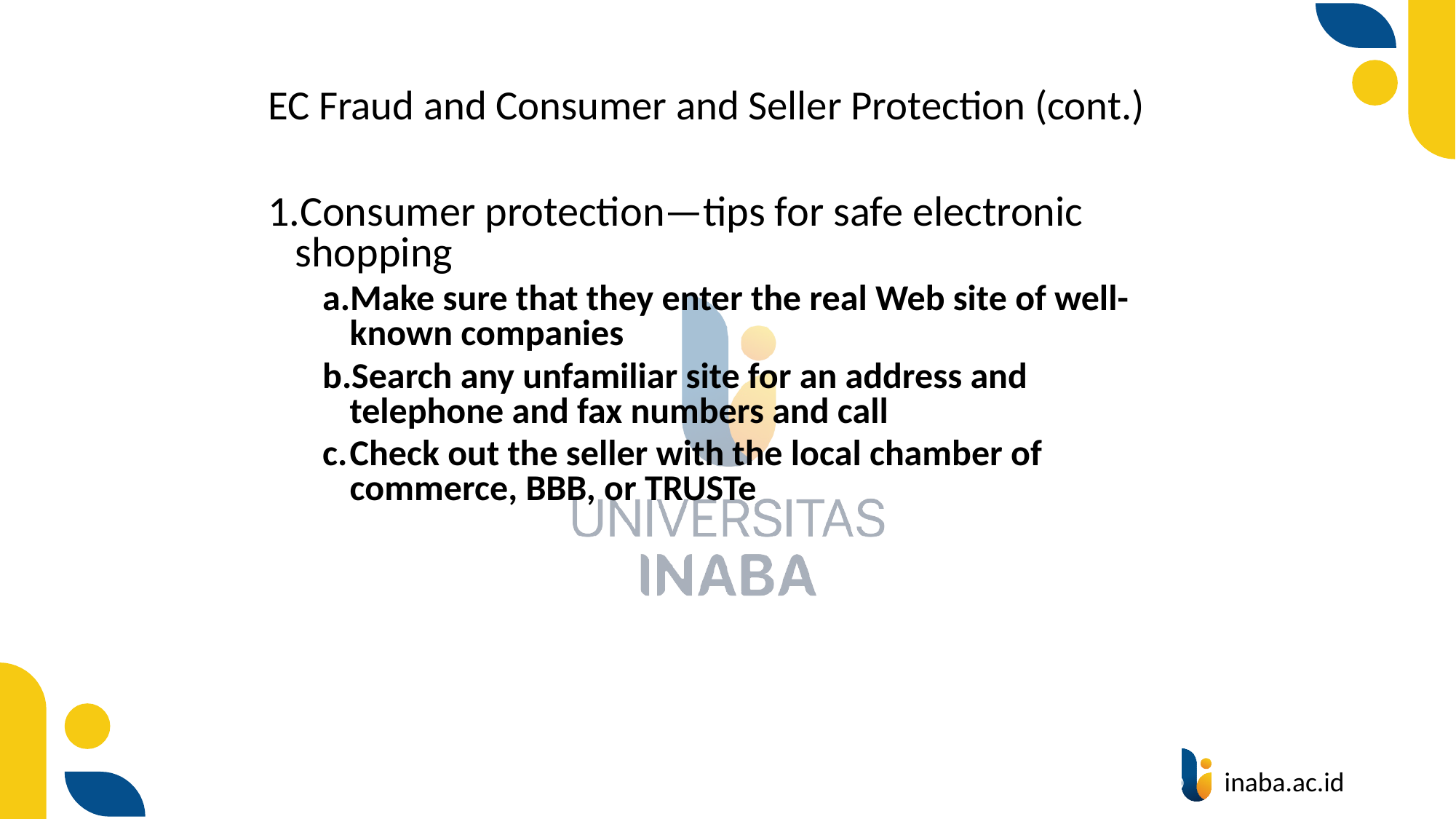

# EC Fraud and Consumer and Seller Protection (cont.)
Consumer protection—tips for safe electronic shopping
Make sure that they enter the real Web site of well-known companies
Search any unfamiliar site for an address and telephone and fax numbers and call
Check out the seller with the local chamber of commerce, BBB, or TRUSTe
55
© Prentice Hall 2020